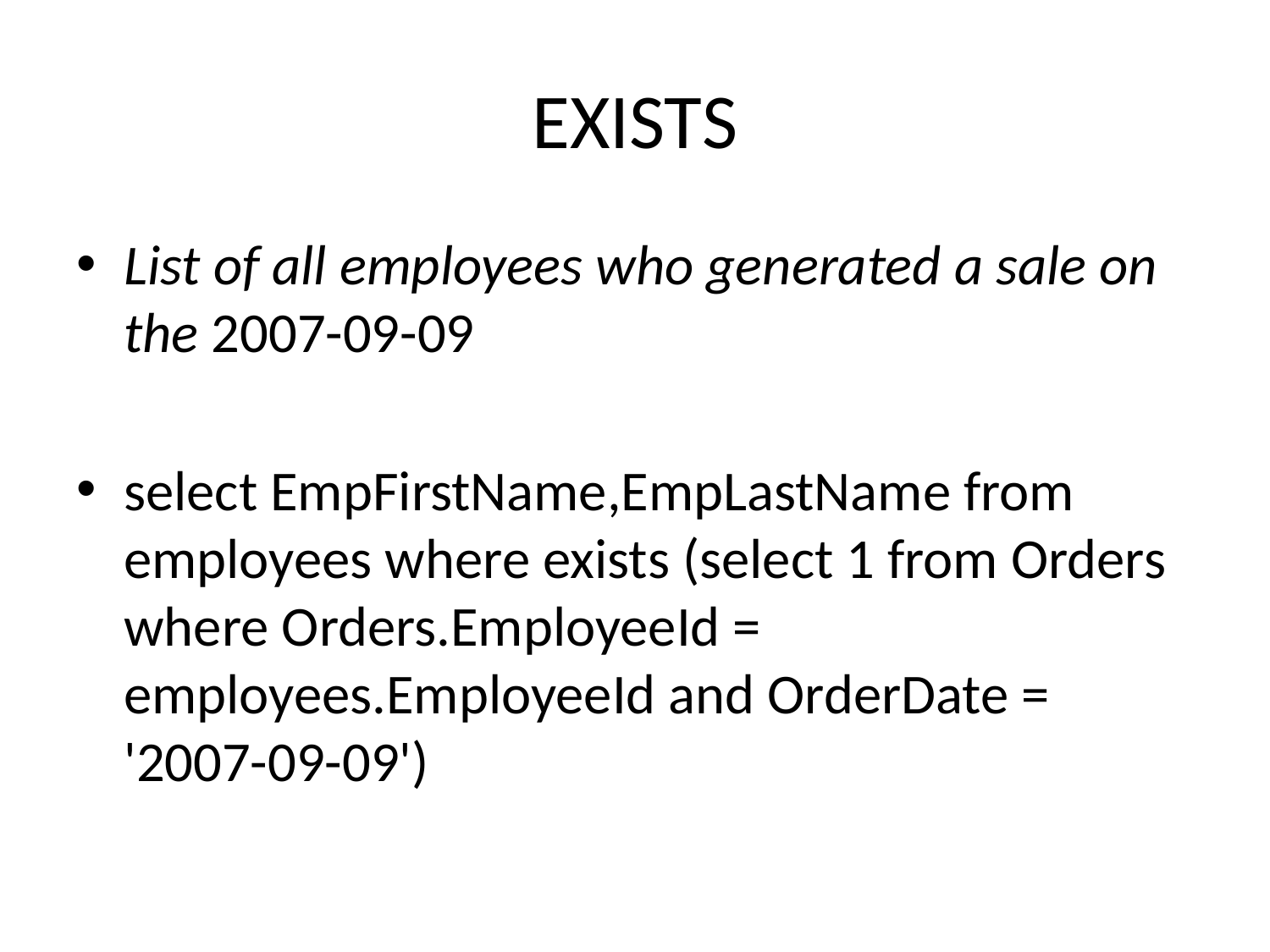

# EXISTS
List of all employees who generated a sale on the 2007-09-09

select EmpFirstName,EmpLastName from employees where exists (select 1 from Orders where Orders.EmployeeId = employees.EmployeeId and OrderDate = '2007-09-09')